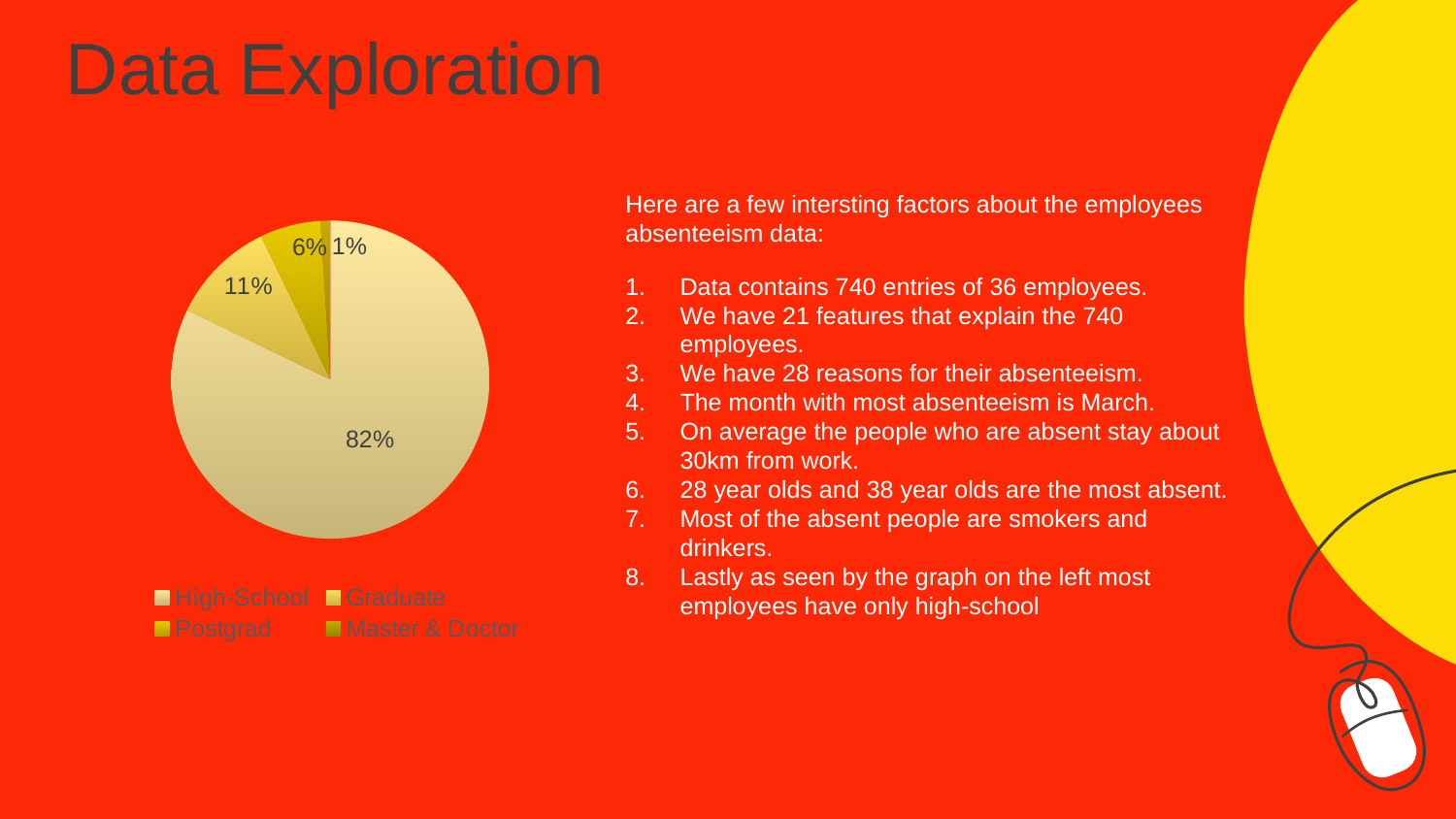

Data Exploration

### Chart

| Category | VA Score |
|---|---|
| High-School | 82.6 |
| Graduate | 10.7 |
| Postgrad | 6.2 |
| Master & Doctor | 1.0 |
Here are a few intersting factors about the employees absenteeism data:
Data contains 740 entries of 36 employees.
We have 21 features that explain the 740 employees.
We have 28 reasons for their absenteeism.
The month with most absenteeism is March.
On average the people who are absent stay about 30km from work.
28 year olds and 38 year olds are the most absent.
Most of the absent people are smokers and drinkers.
Lastly as seen by the graph on the left most employees have only high-school